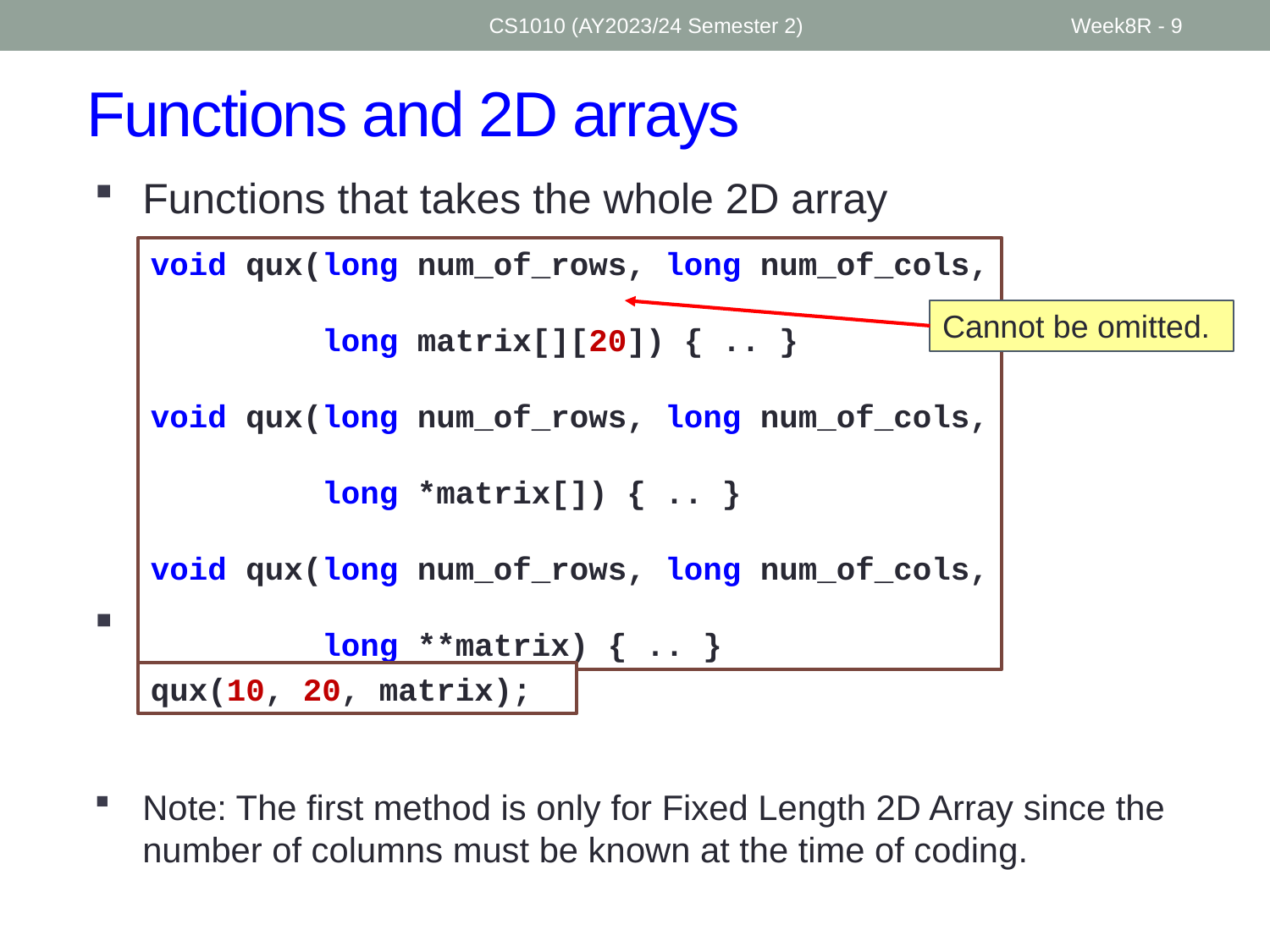

CS1010 (AY2023/24 Semester 2)
Week8R - 9
# Functions and 2D arrays
Functions that takes the whole 2D array

Actual function call

Note: The first method is only for Fixed Length 2D Array since the number of columns must be known at the time of coding.

void qux(long num_of_rows, long num_of_cols,
         long matrix[][20]) { .. }

void qux(long num_of_rows, long num_of_cols,
         long *matrix[]) { .. }

void qux(long num_of_rows, long num_of_cols,
         long **matrix) { .. }
Cannot be omitted.
qux(10, 20, matrix);